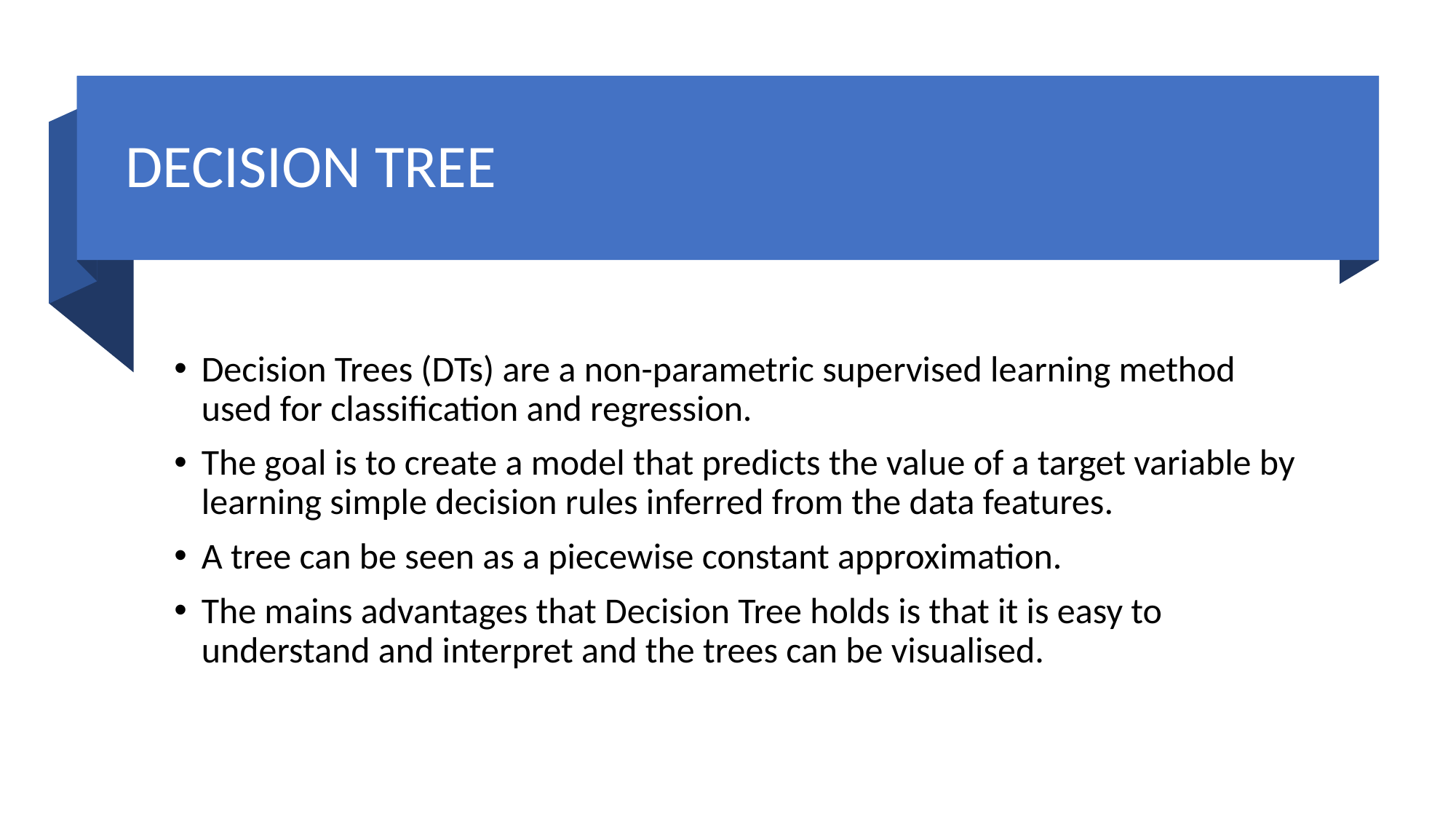

# DECISION TREE

Decision Trees (DTs) are a non-parametric supervised learning method used for classification and regression.
The goal is to create a model that predicts the value of a target variable by learning simple decision rules inferred from the data features.
A tree can be seen as a piecewise constant approximation.
The mains advantages that Decision Tree holds is that it is easy to understand and interpret and the trees can be visualised.